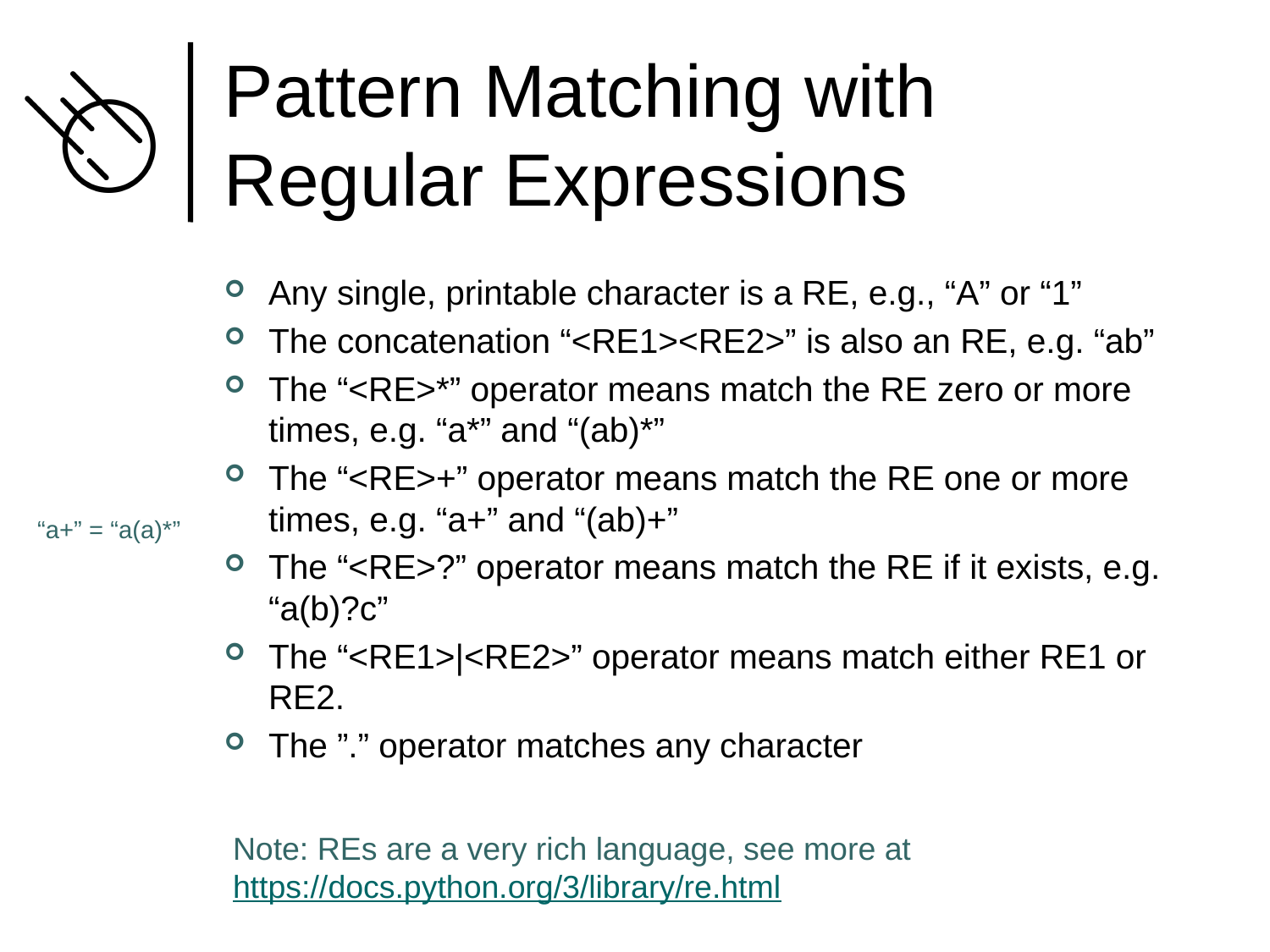

# Pattern Matching with Regular Expressions
Any single, printable character is a RE, e.g., “A” or “1”
The concatenation “<RE1><RE2>” is also an RE, e.g. “ab”
The “<RE>*” operator means match the RE zero or more times, e.g. “a*” and “(ab)*”
The “<RE>+” operator means match the RE one or more times, e.g. “a+” and “(ab)+”
The “<RE>?” operator means match the RE if it exists, e.g. “a(b)?c”
The “<RE1>|<RE2>” operator means match either RE1 or RE2.
The ”.” operator matches any character

“a+” = “a(a)*”
Note: REs are a very rich language, see more at
https://docs.python.org/3/library/re.html